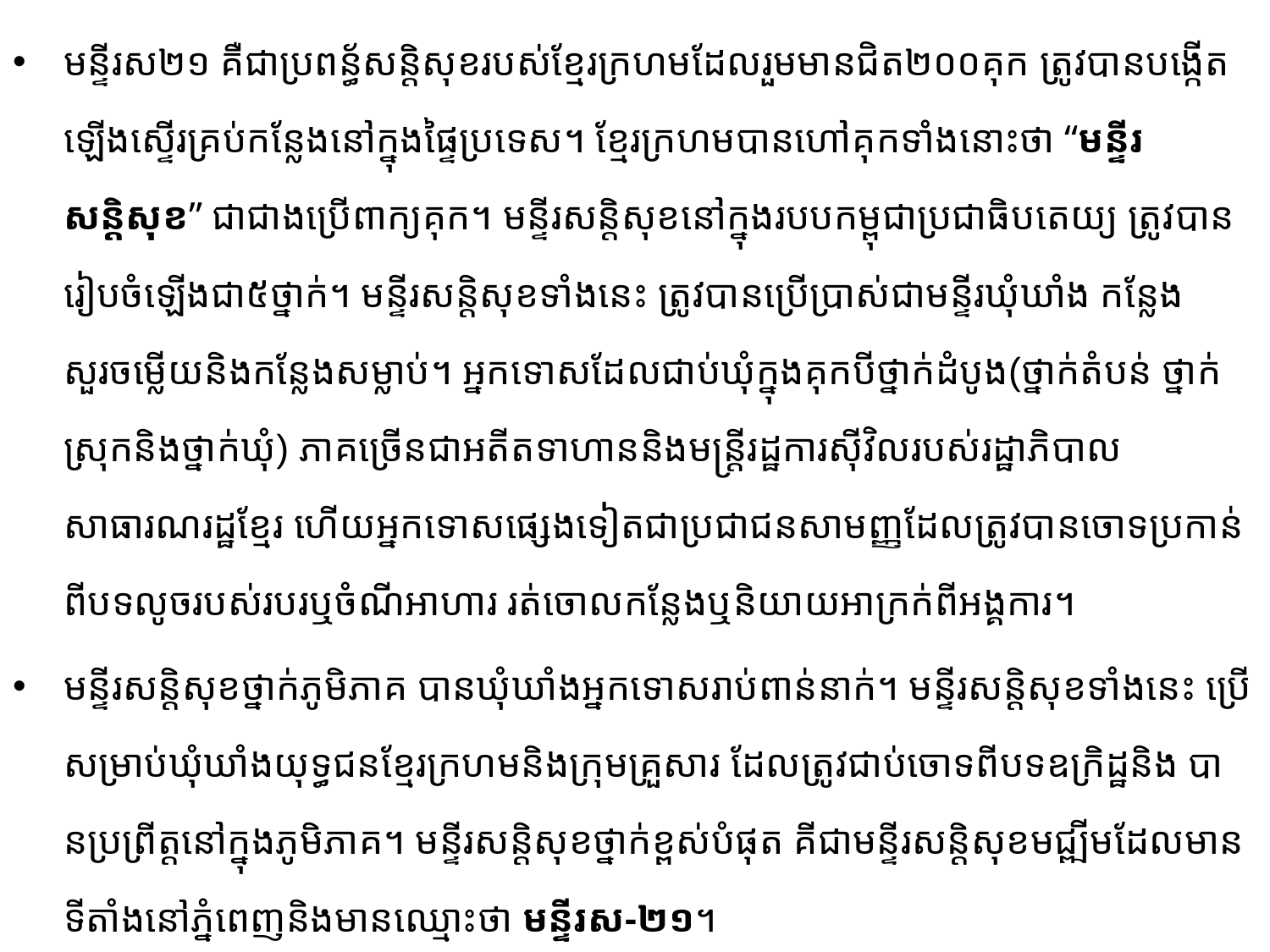

មន្ទីរស២១ គឺជាប្រពន័្ធសន្តិសុខរបស់ខ្មែរក្រហមដែលរួមមានជិត២០០គុក ត្រូវបានបង្កើតឡើង​ស្ទើរ​គ្រប់​កន្លែងនៅក្នុងផ្ទៃប្រទេស។ ខ្មែរក្រហមបានហៅគុកទាំងនោះថា “មន្ទីរសន្តិសុខ” ជាជាងប្រើពាក្យគុក។​ មន្ទីរ​សន្តិ​សុខនៅក្នុងរបបកម្ពុជាប្រជាធិបតេយ្យ ត្រូវបានរៀបចំឡើងជា៥ថ្នាក់។​​ មន្ទីរសន្តិសុខ​ទាំងនេះ​ ត្រូវបាន​ប្រើ​ប្រាស់​ជាមន្ទីរឃុំឃាំង កន្លែងសួរចម្លើយនិងកន្លែងសម្លាប់។ អ្នកទោសដែលជាប់ឃុំក្នុង​គុកបីថ្នាក់ដំបូង(ថ្នាក់តំបន់ ថ្នាក់ស្រុក​និងថ្នាក់ឃុំ)​ ភាគច្រើនជាអតីតទាហាននិងមន្ត្រីរដ្ឋការស៊ីវិលរបស់រដ្ឋាភិបាលសាធារណរដ្ឋខ្មែរ​ ហើយ​អ្នកទោសផ្សេងទៀតជាប្រជាជនសាមញ្ញដែលត្រូវបានចោទប្រកាន់ពីបទលូចរបស់របរឬចំណីអាហារ រត់ចោល​កន្លែង​ឬនិយាយ​អាក្រក់ពីអង្គការ។
មន្ទីរសន្តិសុខថ្នាក់ភូមិភាគ បានឃុំឃាំងអ្នកទោសរាប់ពាន់នាក់។ មន្ទីរសន្តិសុខទាំងនេះ ប្រើសម្រាប់​ឃុំ​ឃាំង​យុទ្ធជនខ្មែរក្រហមនិងក្រុមគ្រួសារ ដែលត្រូវ​ជាប់ចោទពីបទឧក្រិដ្ឋ​និង បានប្រព្រីត្តនៅក្នុងភូមិភាគ។​ មន្ទីរ​សន្តិសុខថ្នាក់ខ្ពស់បំផុត គីជាមន្ទីរសន្តិសុខមជ្ឍីមដែលមានទីតាំងនៅភំ្នពេញនិងមានឈ្មោះថា​​​ មន្ទីរស-២១។